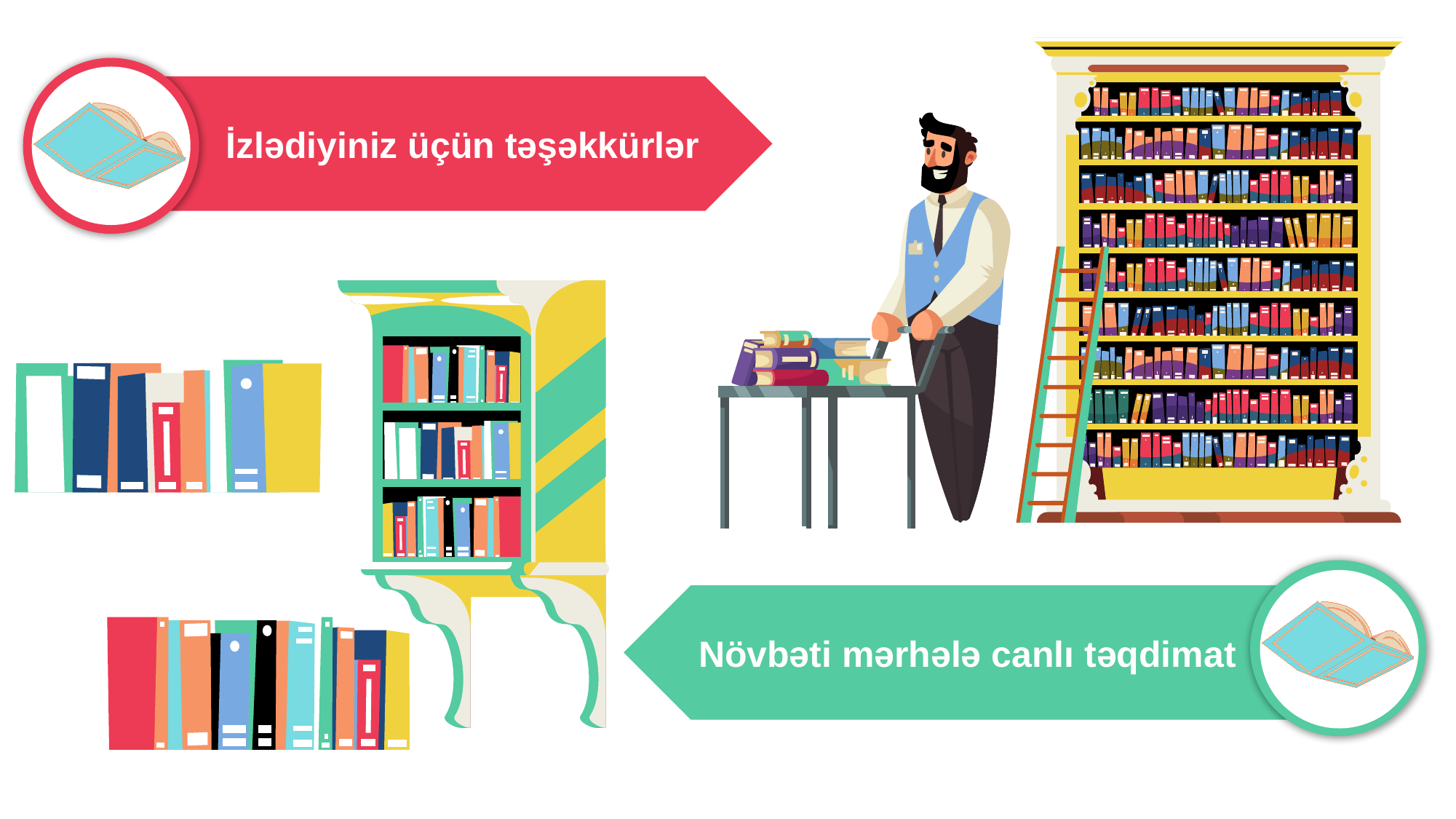

İzlədiyiniz üçün təşəkkürlər

Növbəti mərhələ canlı təqdimat